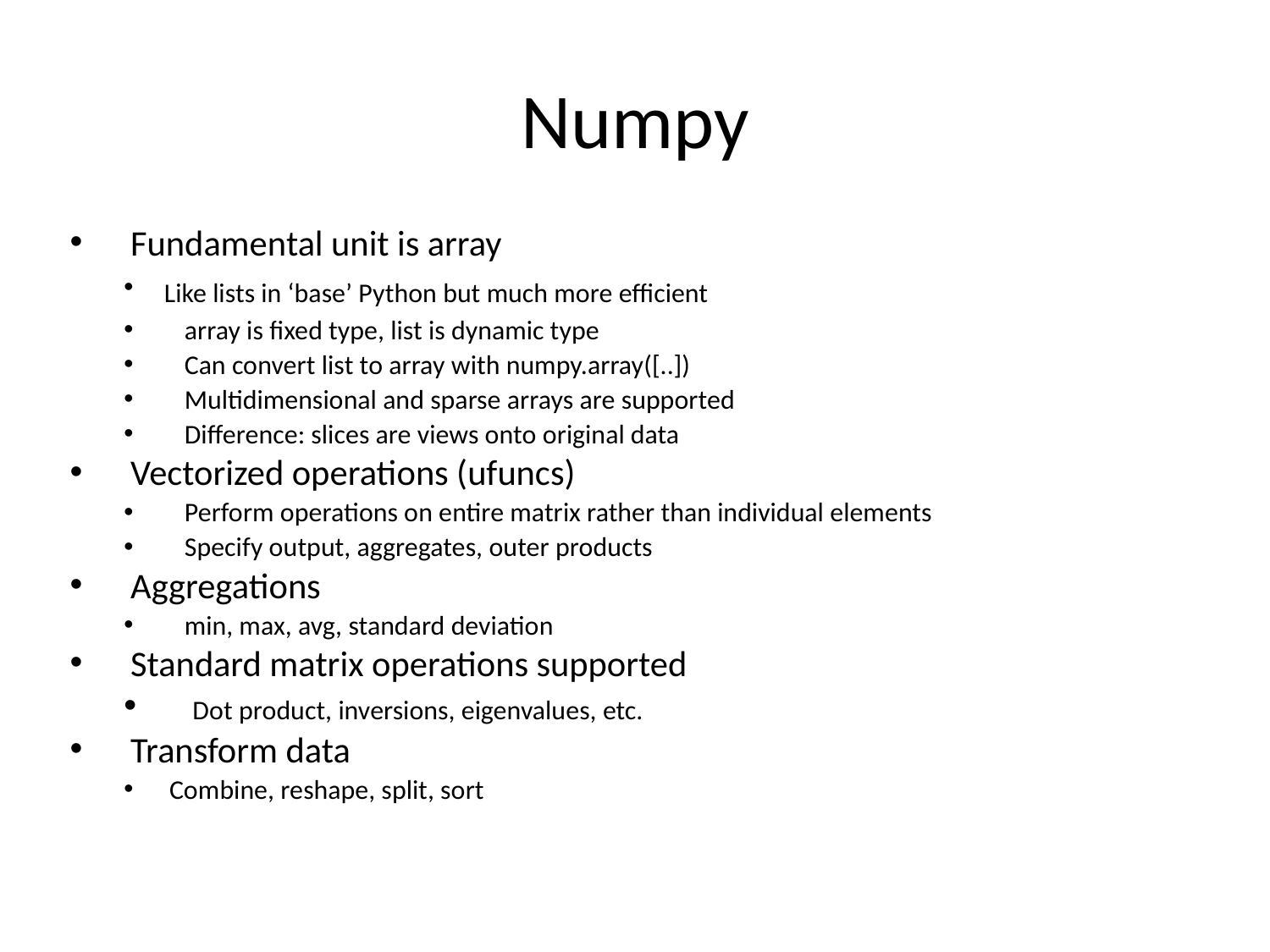

# Numpy
Fundamental unit is array
Like lists in ‘base’ Python but much more efficient
array is fixed type, list is dynamic type
Can convert list to array with numpy.array([..])
Multidimensional and sparse arrays are supported
Difference: slices are views onto original data
Vectorized operations (ufuncs)
Perform operations on entire matrix rather than individual elements
Specify output, aggregates, outer products
Aggregations
min, max, avg, standard deviation
Standard matrix operations supported
 Dot product, inversions, eigenvalues, etc.
Transform data
Combine, reshape, split, sort